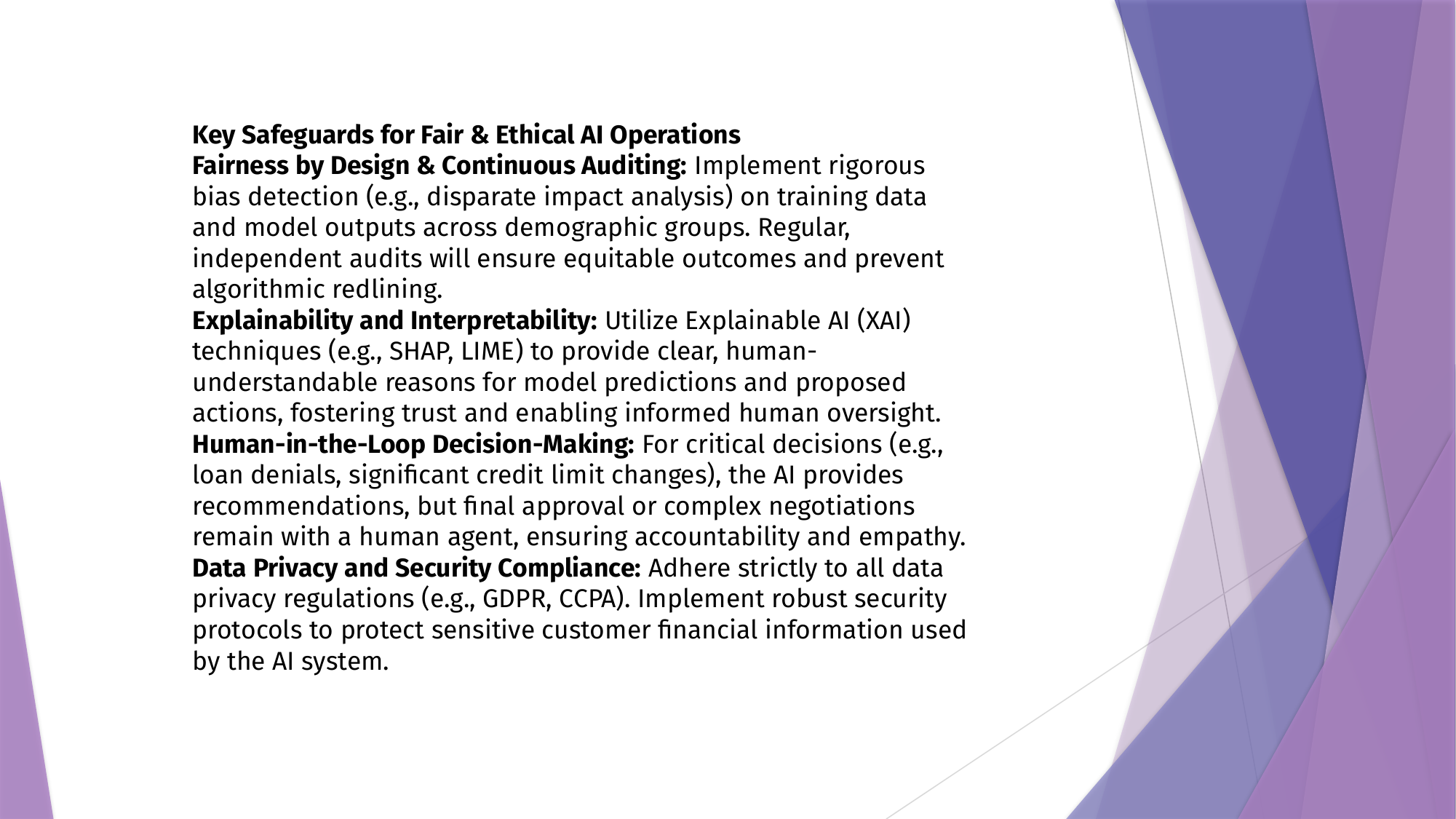

Key Safeguards for Fair & Ethical AI Operations
Fairness by Design & Continuous Auditing: Implement rigorous bias detection (e.g., disparate impact analysis) on training data and model outputs across demographic groups. Regular, independent audits will ensure equitable outcomes and prevent algorithmic redlining.
Explainability and Interpretability: Utilize Explainable AI (XAI) techniques (e.g., SHAP, LIME) to provide clear, human-understandable reasons for model predictions and proposed actions, fostering trust and enabling informed human oversight.
Human-in-the-Loop Decision-Making: For critical decisions (e.g., loan denials, significant credit limit changes), the AI provides recommendations, but final approval or complex negotiations remain with a human agent, ensuring accountability and empathy.
Data Privacy and Security Compliance: Adhere strictly to all data privacy regulations (e.g., GDPR, CCPA). Implement robust security protocols to protect sensitive customer financial information used by the AI system.